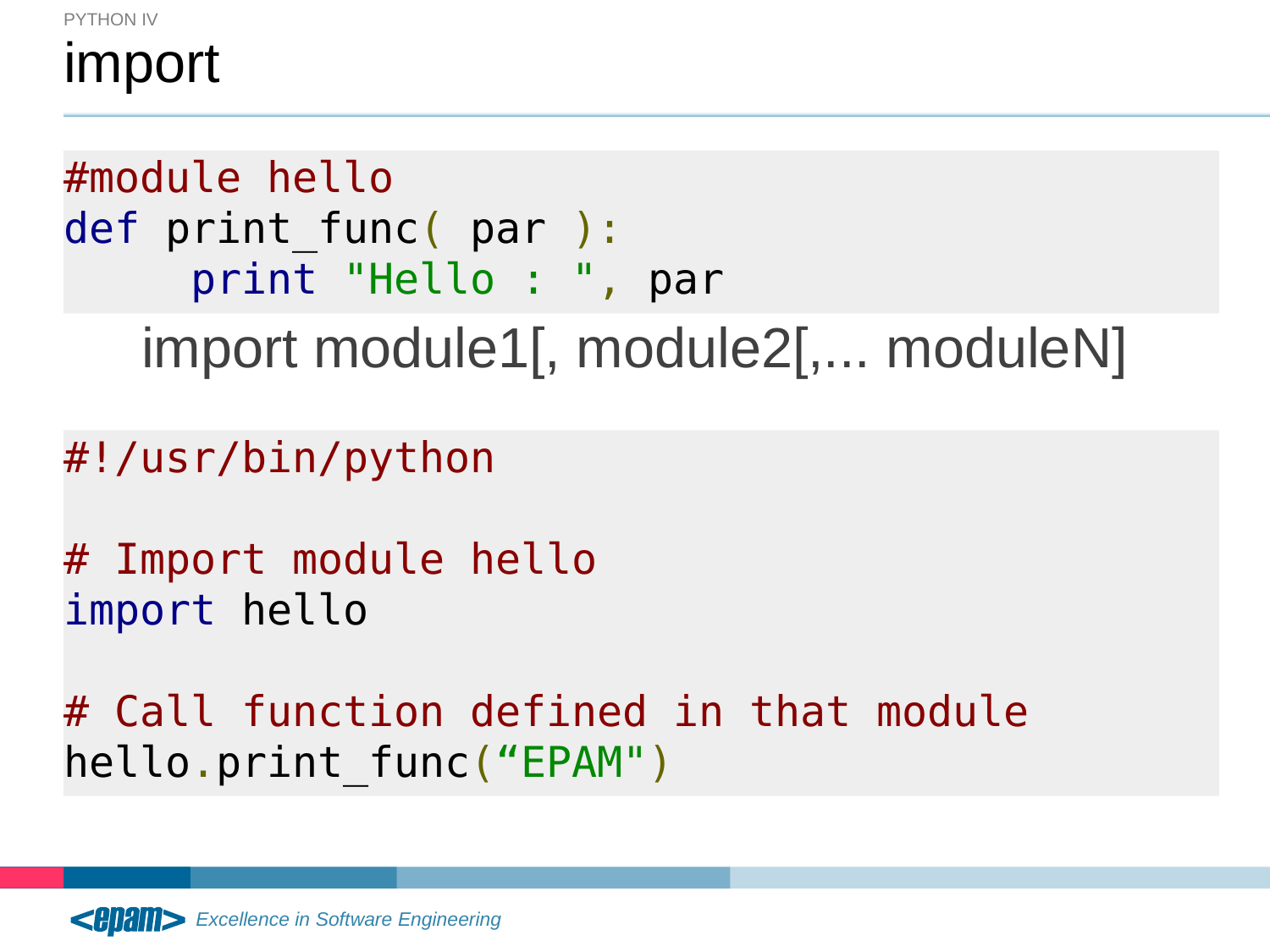

Python IV
# import

import module1[, module2[,... moduleN]

#module hello
def print_func( par ):
	print "Hello : ", par
#!/usr/bin/python

# Import module hello
import hello

# Call function defined in that module
hello.print_func(“EPAM")